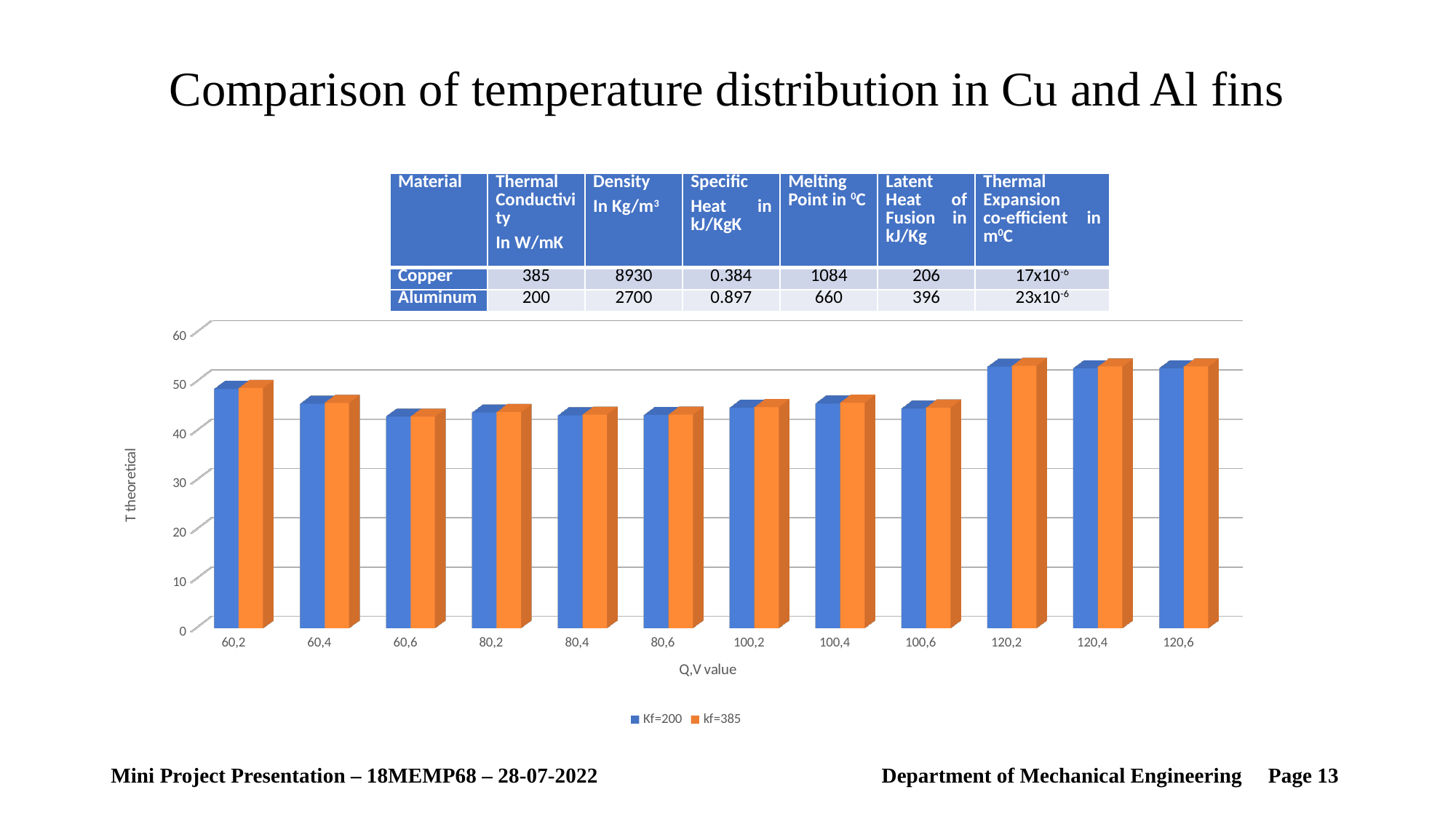

# Comparison of temperature distribution in Cu and Al fins
| Material | Thermal Conductivity In W/mK | Density In Kg/m3 | Specific Heat in kJ/KgK | Melting Point in 0C | Latent Heat of Fusion in kJ/Kg | Thermal Expansion co-efficient in m0C |
| --- | --- | --- | --- | --- | --- | --- |
| Copper | 385 | 8930 | 0.384 | 1084 | 206 | 17x10-6 |
| Aluminum | 200 | 2700 | 0.897 | 660 | 396 | 23x10-6 |

[unsupported chart]

Mini Project Presentation – 18MEMP68 – 28-07-2022		                      Department of Mechanical Engineering     Page 13